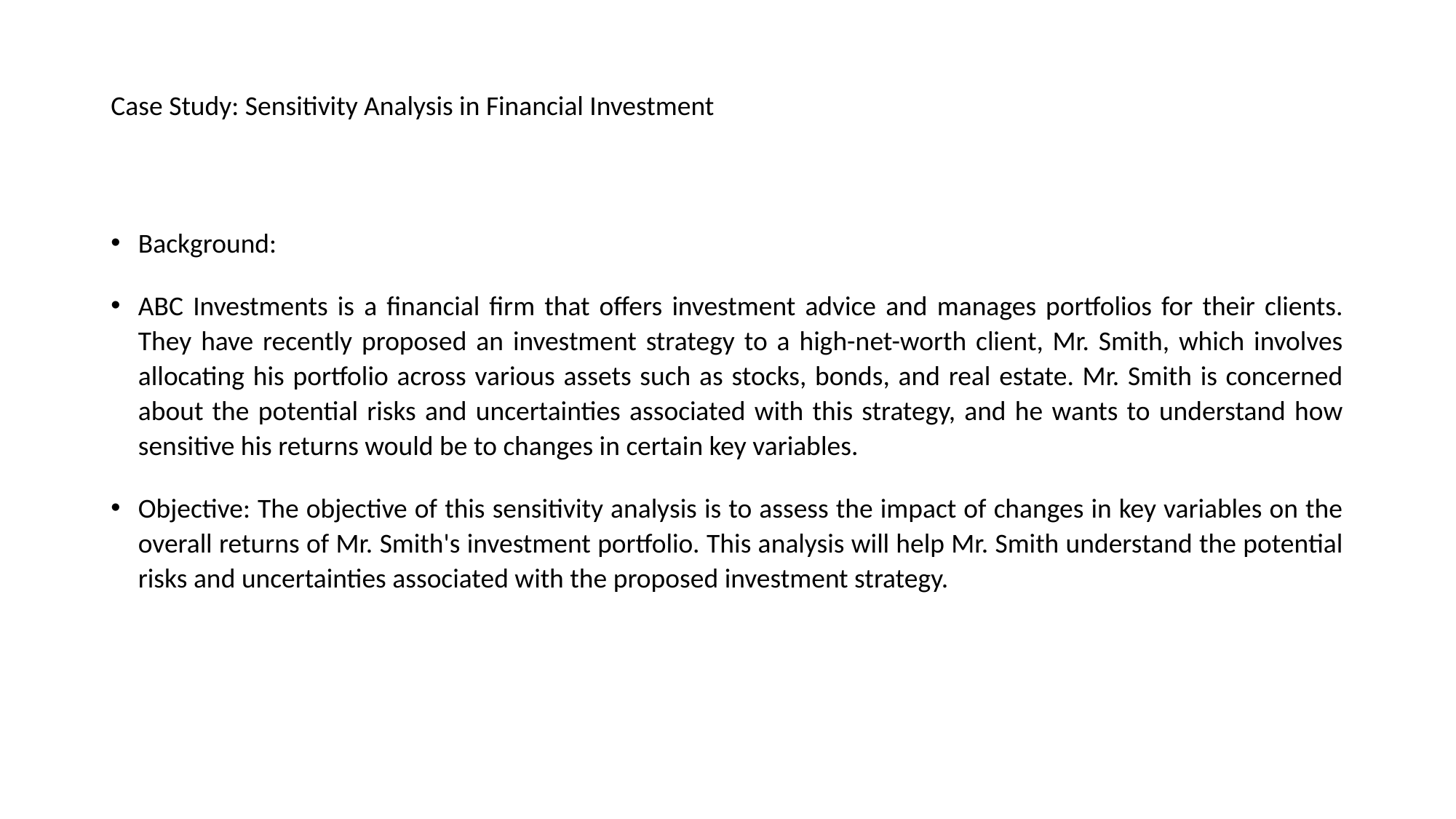

# Case Study: Sensitivity Analysis in Financial Investment
Background:
ABC Investments is a financial firm that offers investment advice and manages portfolios for their clients. They have recently proposed an investment strategy to a high-net-worth client, Mr. Smith, which involves allocating his portfolio across various assets such as stocks, bonds, and real estate. Mr. Smith is concerned about the potential risks and uncertainties associated with this strategy, and he wants to understand how sensitive his returns would be to changes in certain key variables.
Objective: The objective of this sensitivity analysis is to assess the impact of changes in key variables on the overall returns of Mr. Smith's investment portfolio. This analysis will help Mr. Smith understand the potential risks and uncertainties associated with the proposed investment strategy.